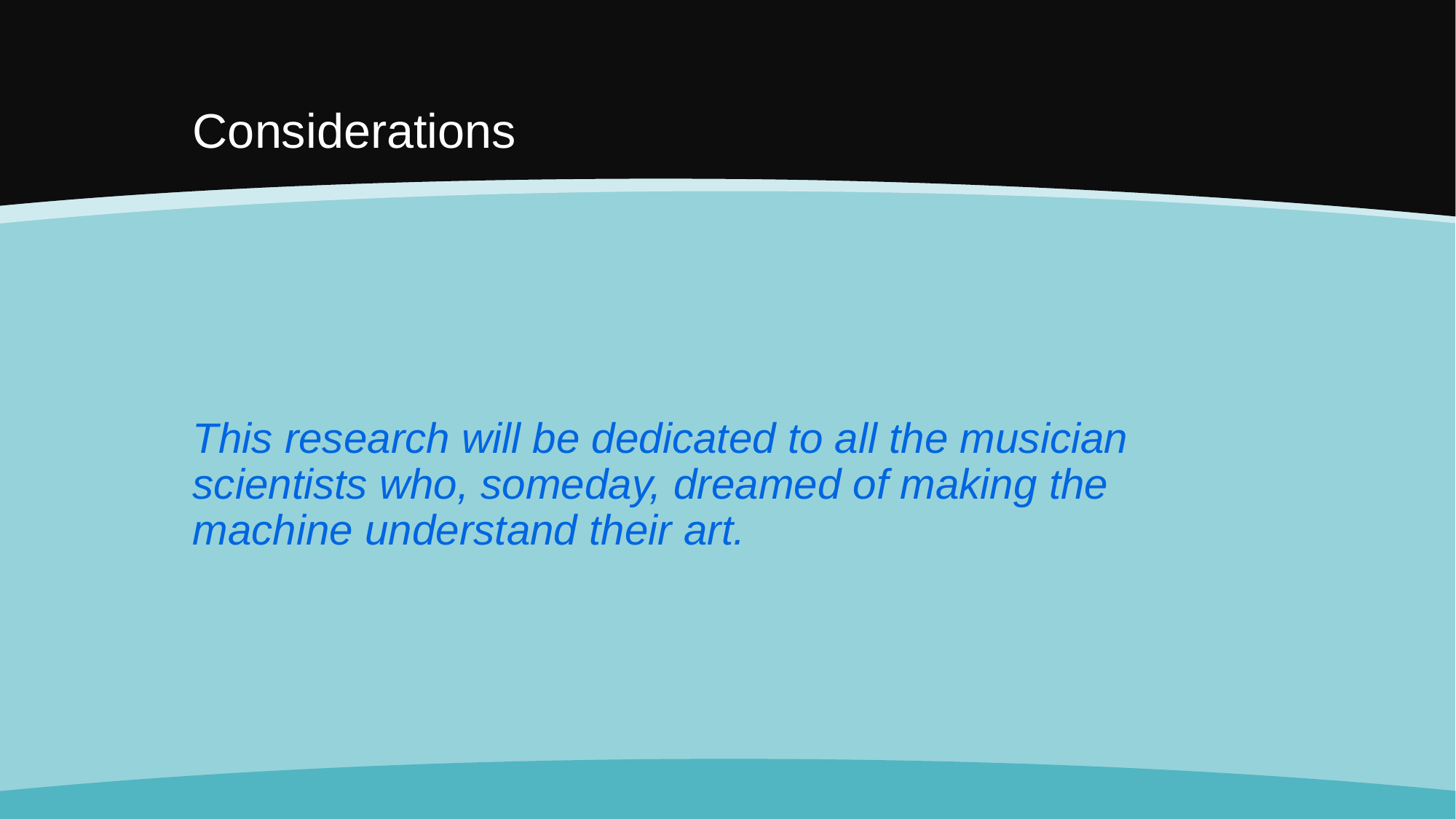

# Considerations

This research will be dedicated to all the musician scientists who, someday, dreamed of making the machine understand their art.